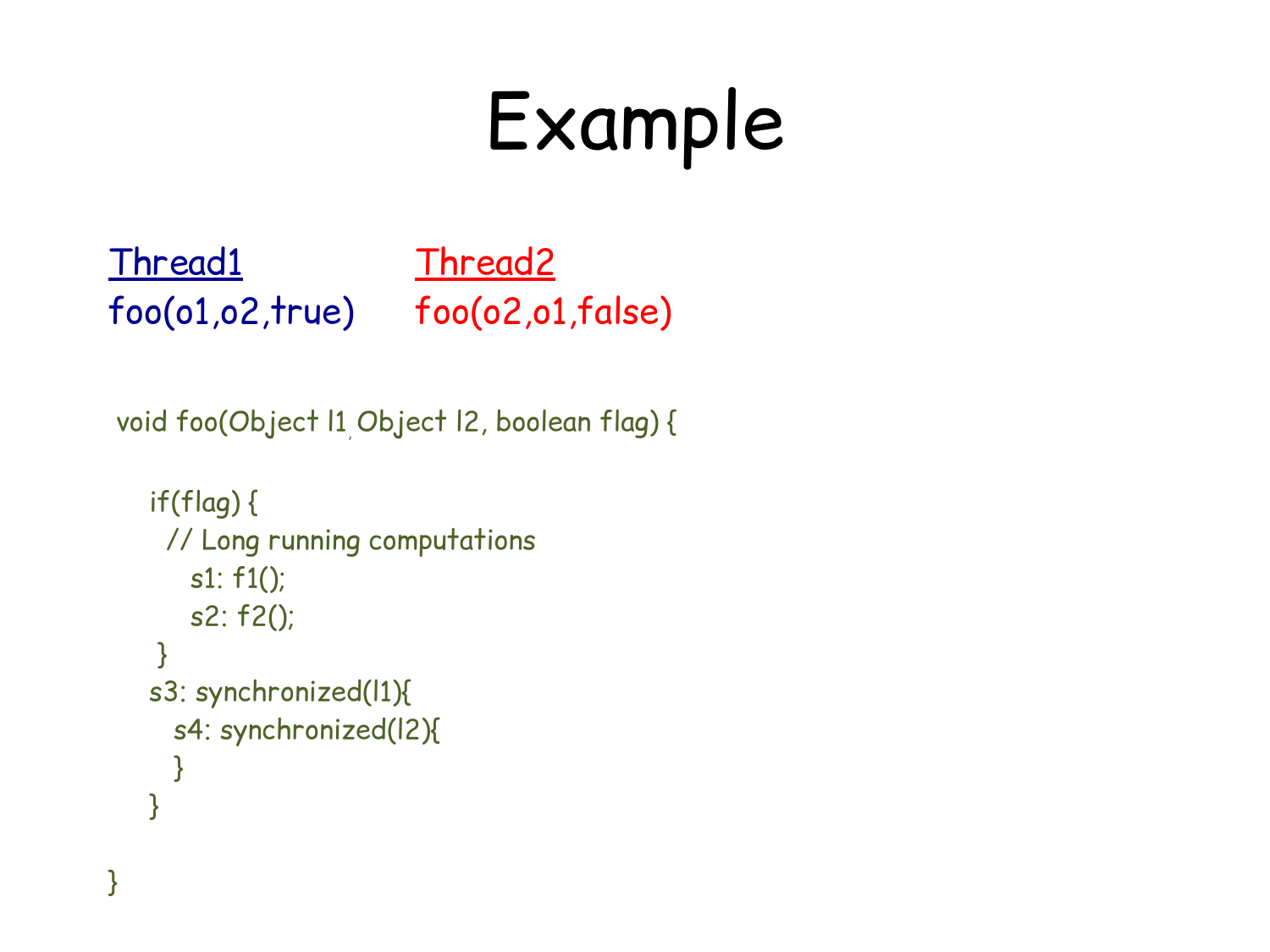

# Example
Thread1
foo(o1,o2,true)
Thread2
foo(o2,o1,false)

 void foo(Object l1, Object l2, boolean flag) {

     if(flag) {
       // Long running computations
          s1: f1();
          s2: f2();
      }
     s3: synchronized(l1){
        s4: synchronized(l2){
        }
     }

}